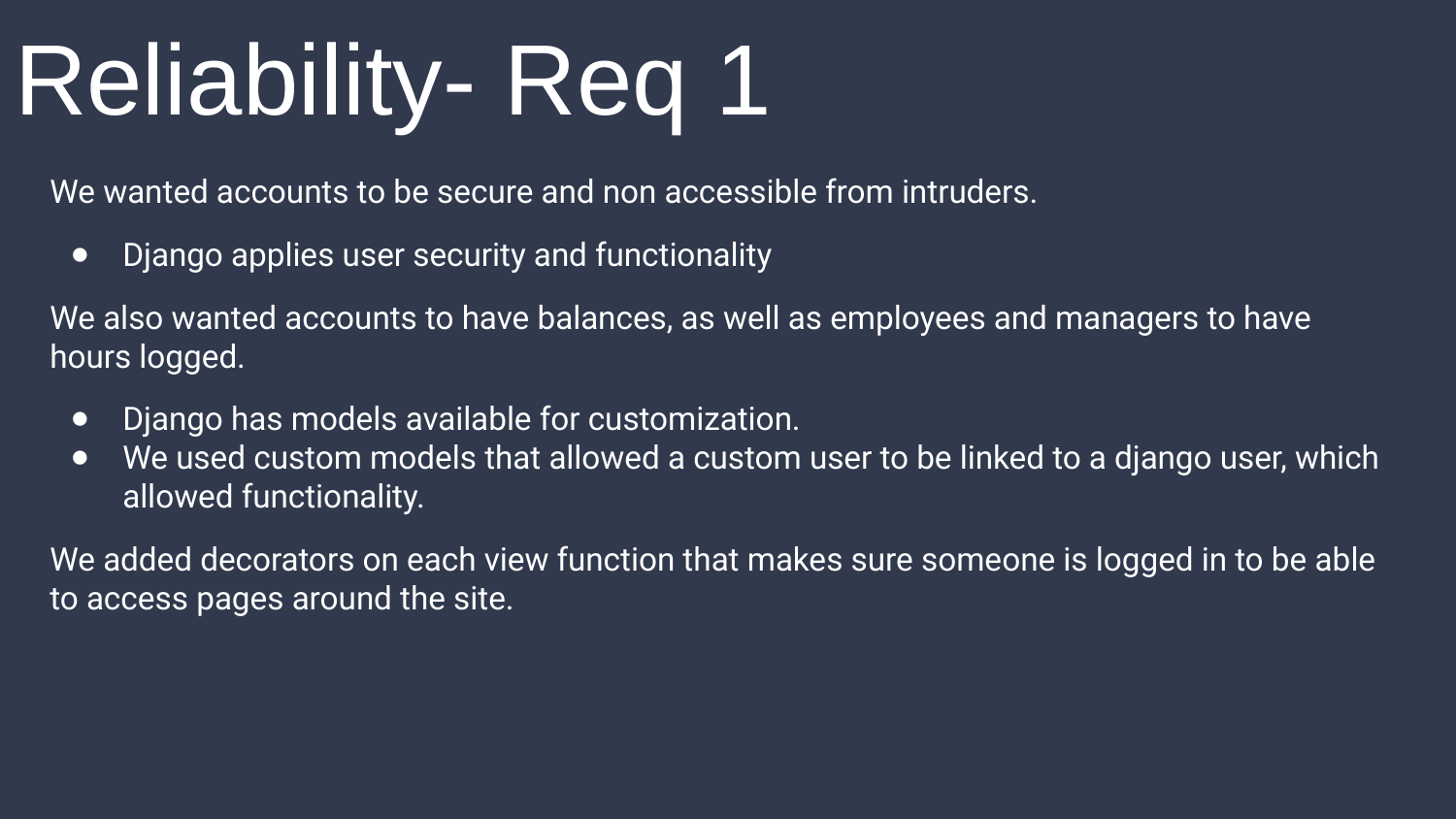

# Reliability- Req 1
We wanted accounts to be secure and non accessible from intruders.
Django applies user security and functionality
We also wanted accounts to have balances, as well as employees and managers to have hours logged.
Django has models available for customization.
We used custom models that allowed a custom user to be linked to a django user, which allowed functionality.
We added decorators on each view function that makes sure someone is logged in to be able to access pages around the site.